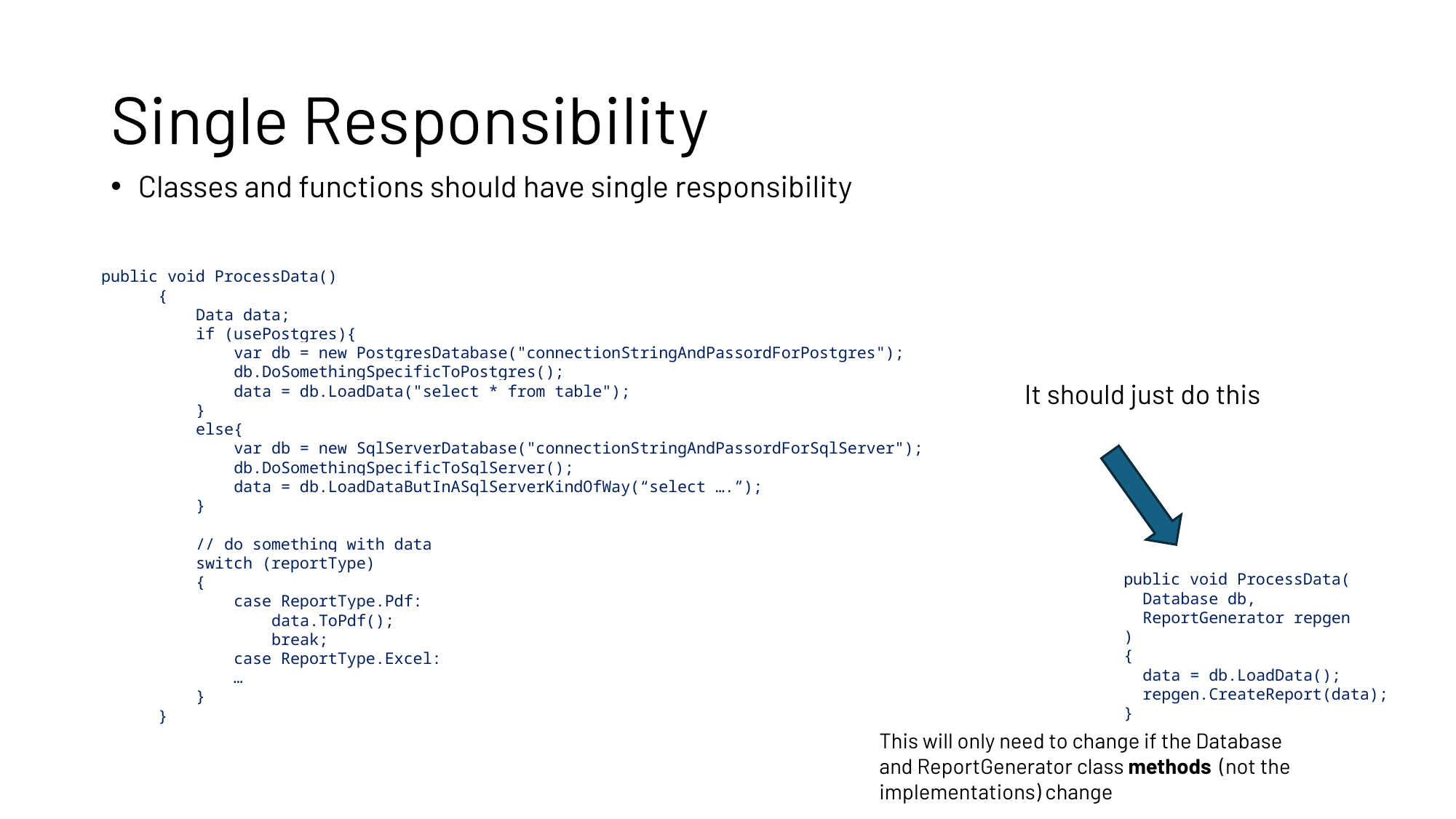

# Single Responsibility
Classes and functions should have single responsibility
public void ProcessData()
      {
          Data data;
          if (usePostgres){
              var db = new PostgresDatabase("connectionStringAndPassordForPostgres");
              db.DoSomethingSpecificToPostgres();
              data = db.LoadData("select * from table");
          }
          else{
              var db = new SqlServerDatabase("connectionStringAndPassordForSqlServer");
              db.DoSomethingSpecificToSqlServer();
              data = db.LoadDataButInASqlServerKindOfWay(“select ….”);
          }

          // do something with data
          switch (reportType)
          {
              case ReportType.Pdf:
                  data.ToPdf();
                  break;
              case ReportType.Excel:
              …
          }
      }
It should just do this

public void ProcessData(
  Database db,
  ReportGenerator repgen
)
{
  data = db.LoadData();
  repgen.CreateReport(data);
}
This will only need to change if the Database and ReportGenerator class methods  (not the implementations) change